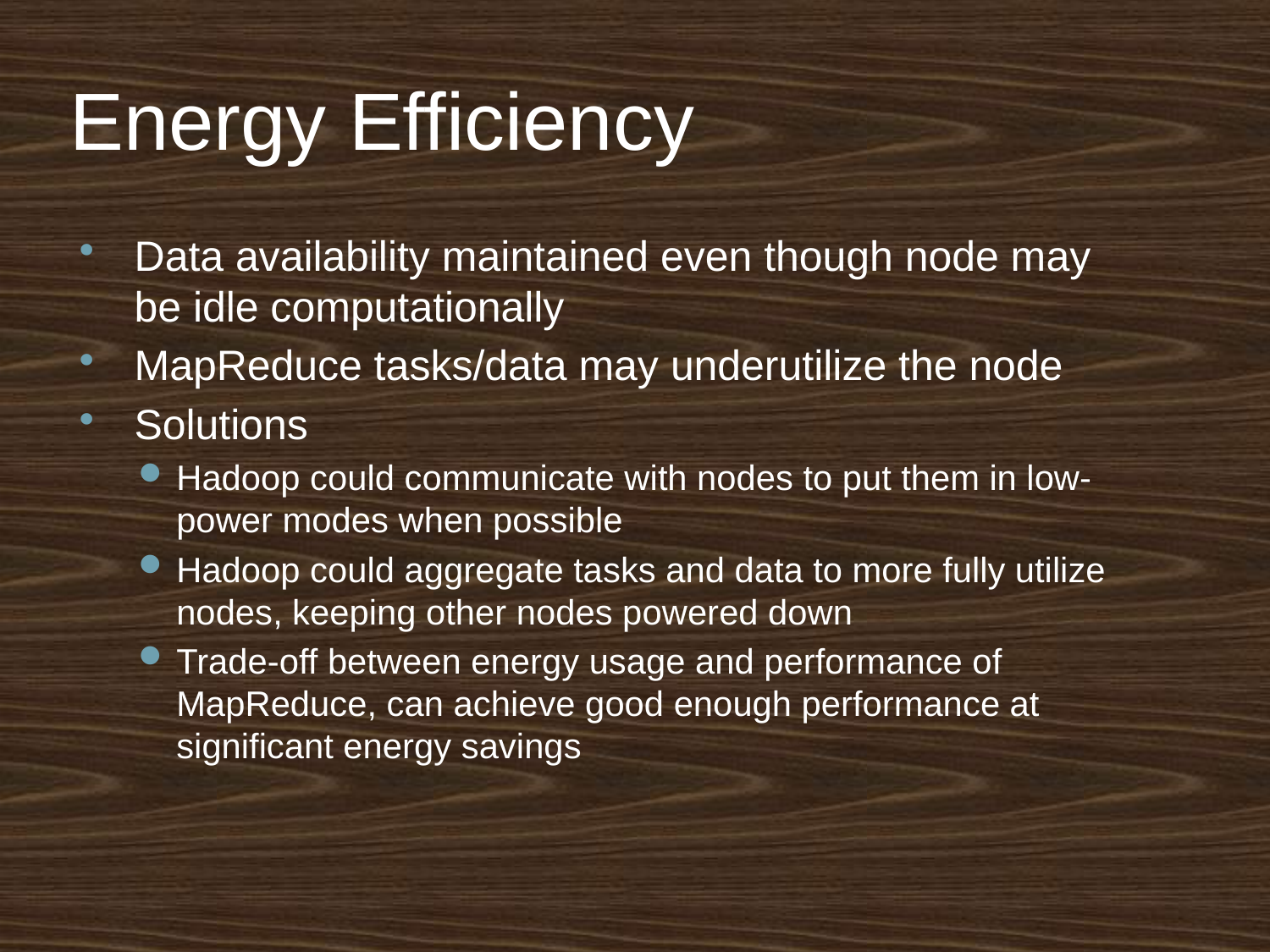

# Energy Efficiency
Data availability maintained even though node may be idle computationally
MapReduce tasks/data may underutilize the node
Solutions
Hadoop could communicate with nodes to put them in low-power modes when possible
Hadoop could aggregate tasks and data to more fully utilize nodes, keeping other nodes powered down
Trade-off between energy usage and performance of MapReduce, can achieve good enough performance at significant energy savings